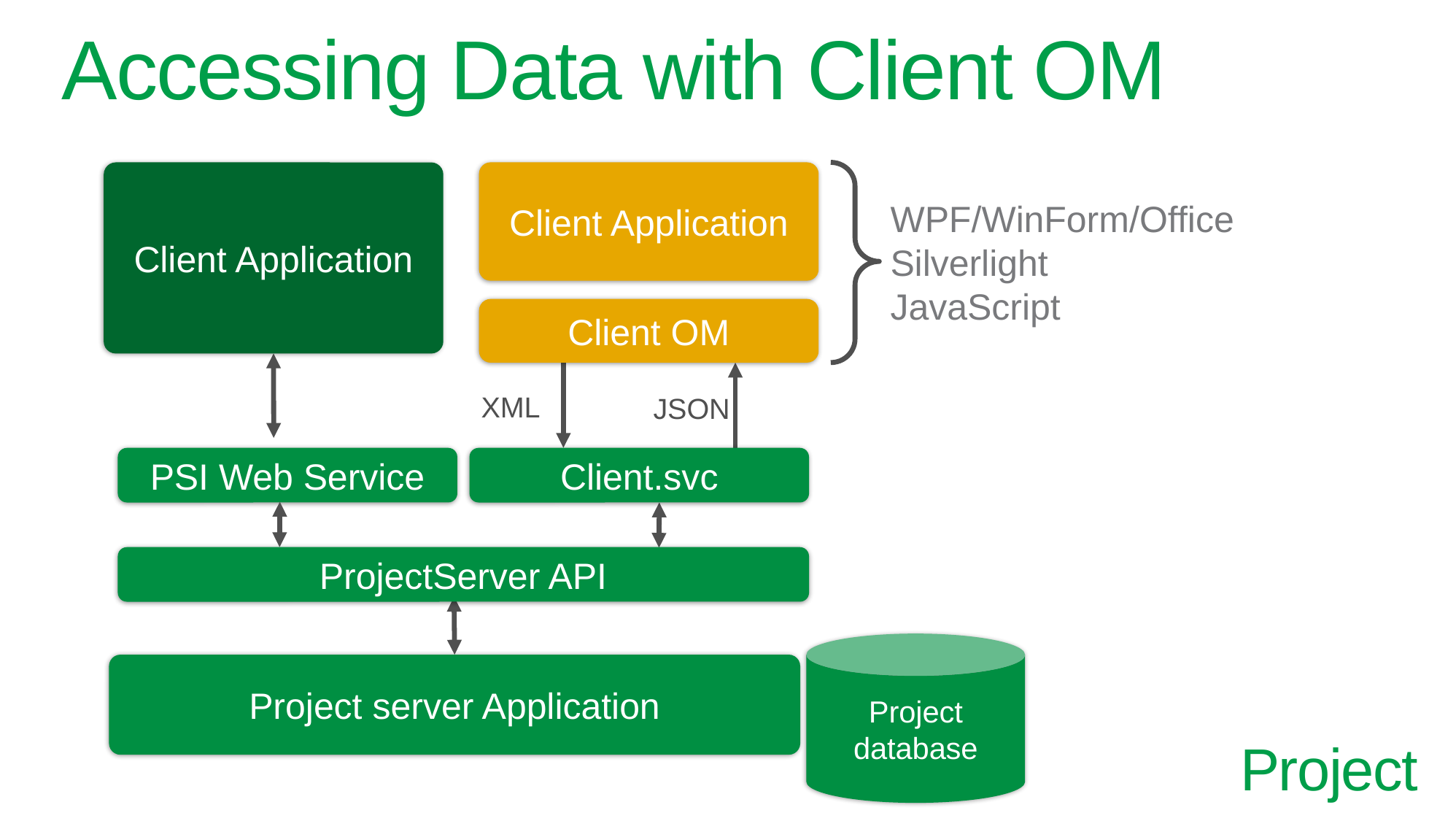

# Accessing Data with Client OM
Client Application
Client Application

WPF/WinForm/Office
Silverlight
JavaScript
Client OM
XML
JSON
Client.svc
PSI Web Service
ProjectServer API
Project
database
Project server Application